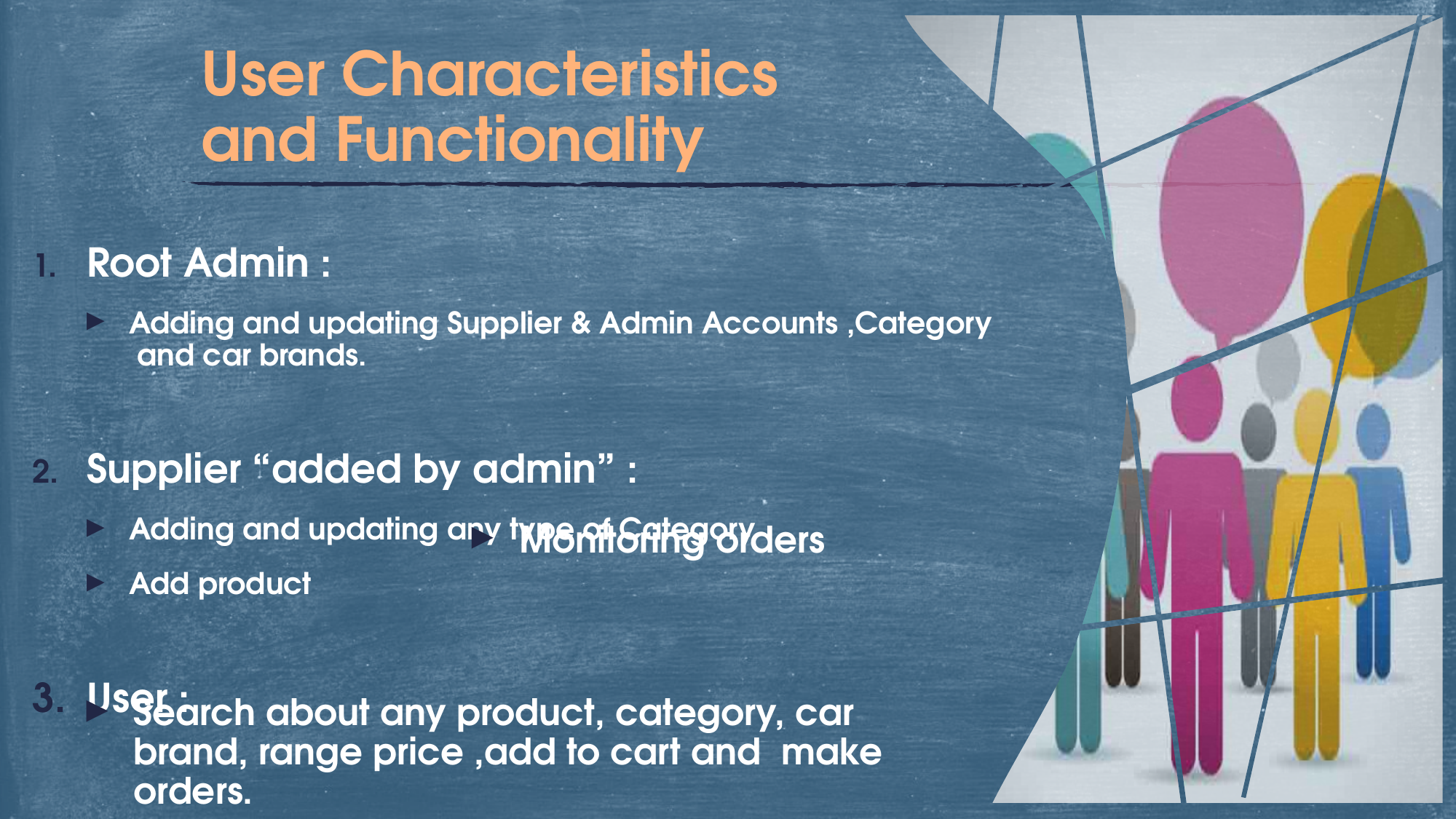

User Characteristics
and Functionality

Root Admin :
Adding and updating Supplier & Admin Accounts ,Category  and car brands.

Supplier “added by admin” :
Adding and updating any type of Category
Add product

User :

Monitoring orders
Search about any product, category, car brand, range price ,add to cart and  make orders.